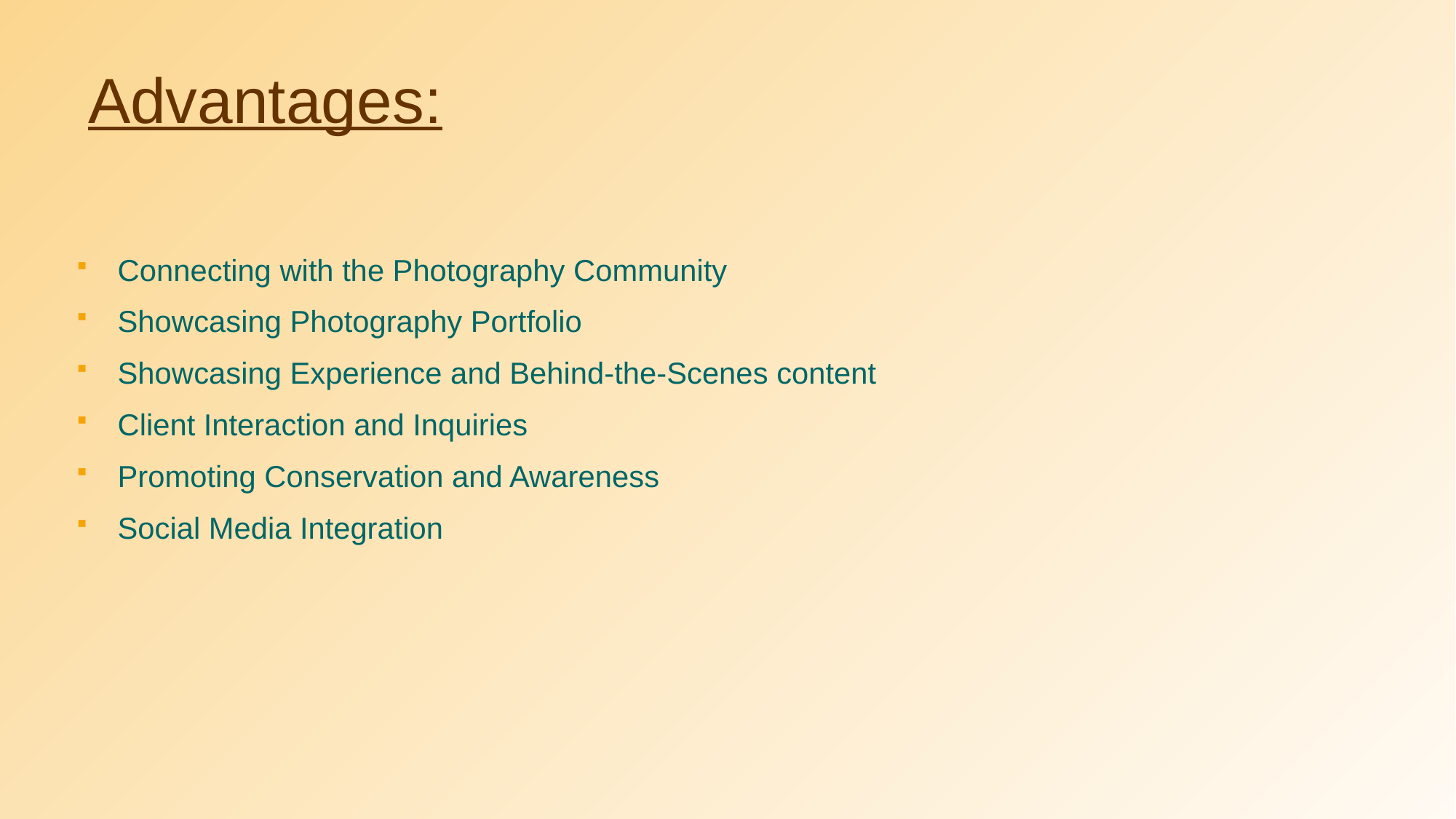

# Advantages:
Connecting with the Photography Community
Showcasing Photography Portfolio
Showcasing Experience and Behind-the-Scenes content
Client Interaction and Inquiries
Promoting Conservation and Awareness
Social Media Integration